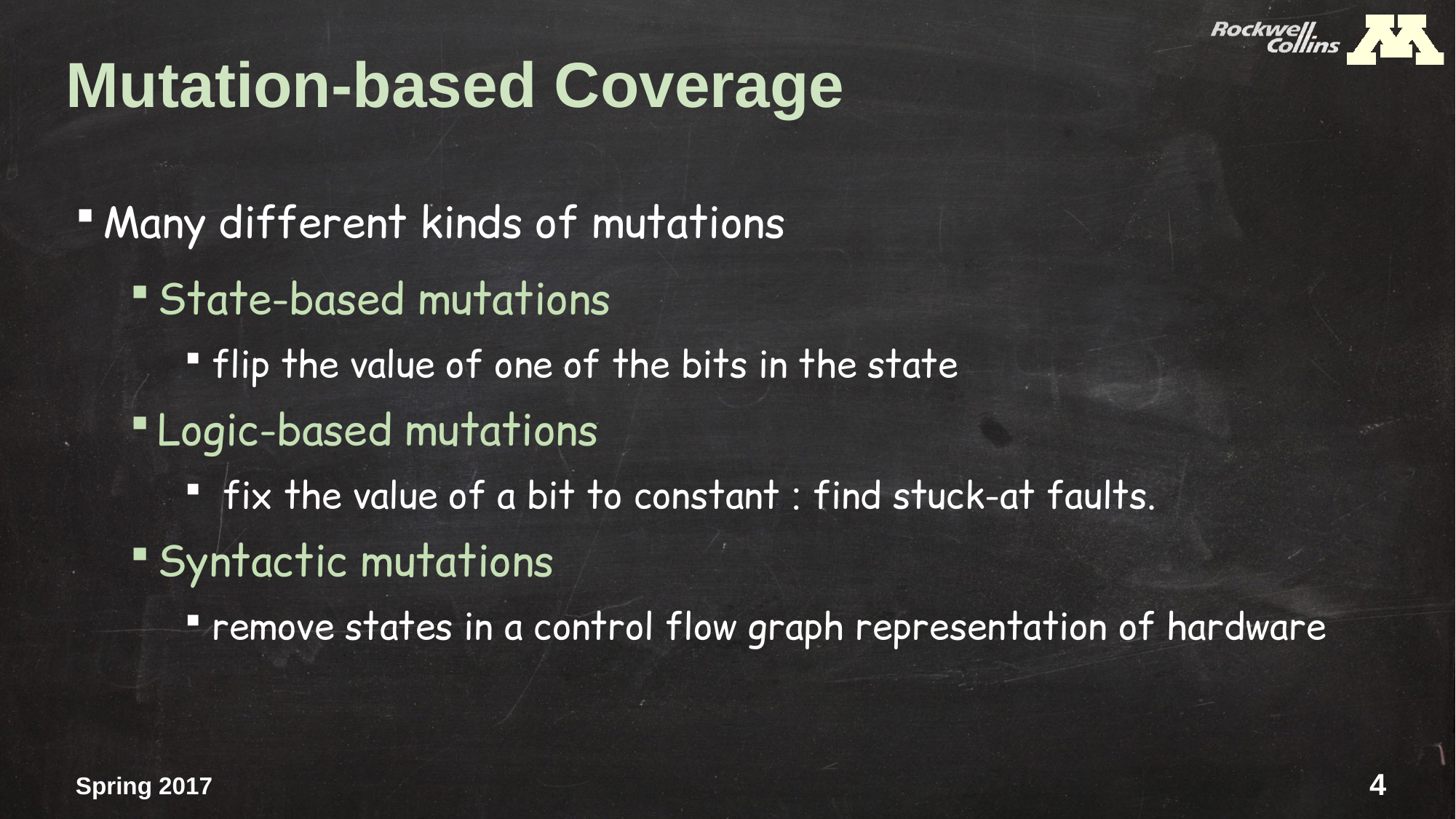

# Mutation-based Coverage
Many different kinds of mutations
State-based mutations
flip the value of one of the bits in the state
Logic-based mutations
 fix the value of a bit to constant : find stuck-at faults.
Syntactic mutations
remove states in a control flow graph representation of hardware
Spring 2017
4